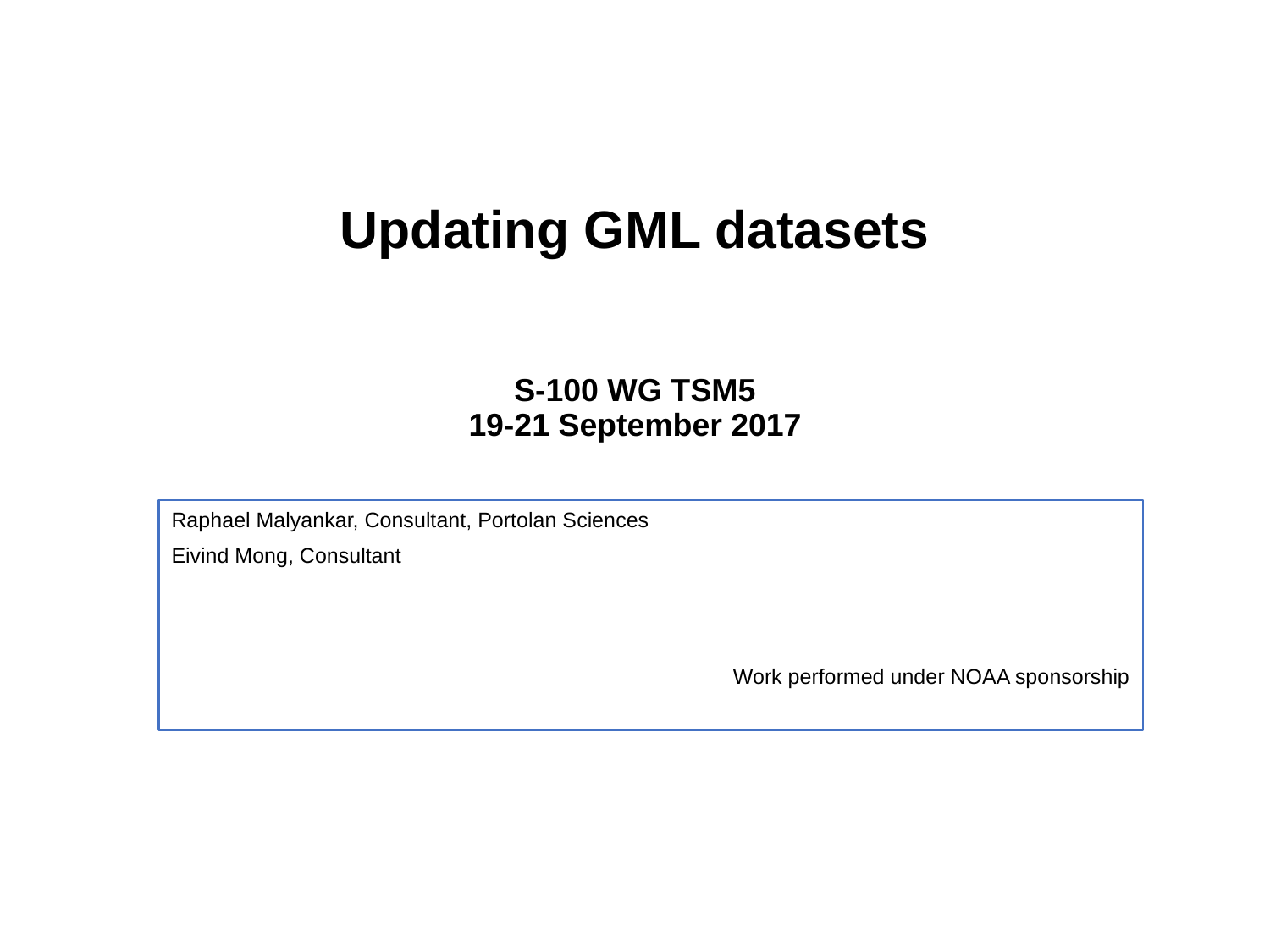

# Updating GML datasets S-100 WG TSM5 19-21 September 2017
Raphael Malyankar, Consultant, Portolan Sciences
Eivind Mong, Consultant

Work performed under NOAA sponsorship